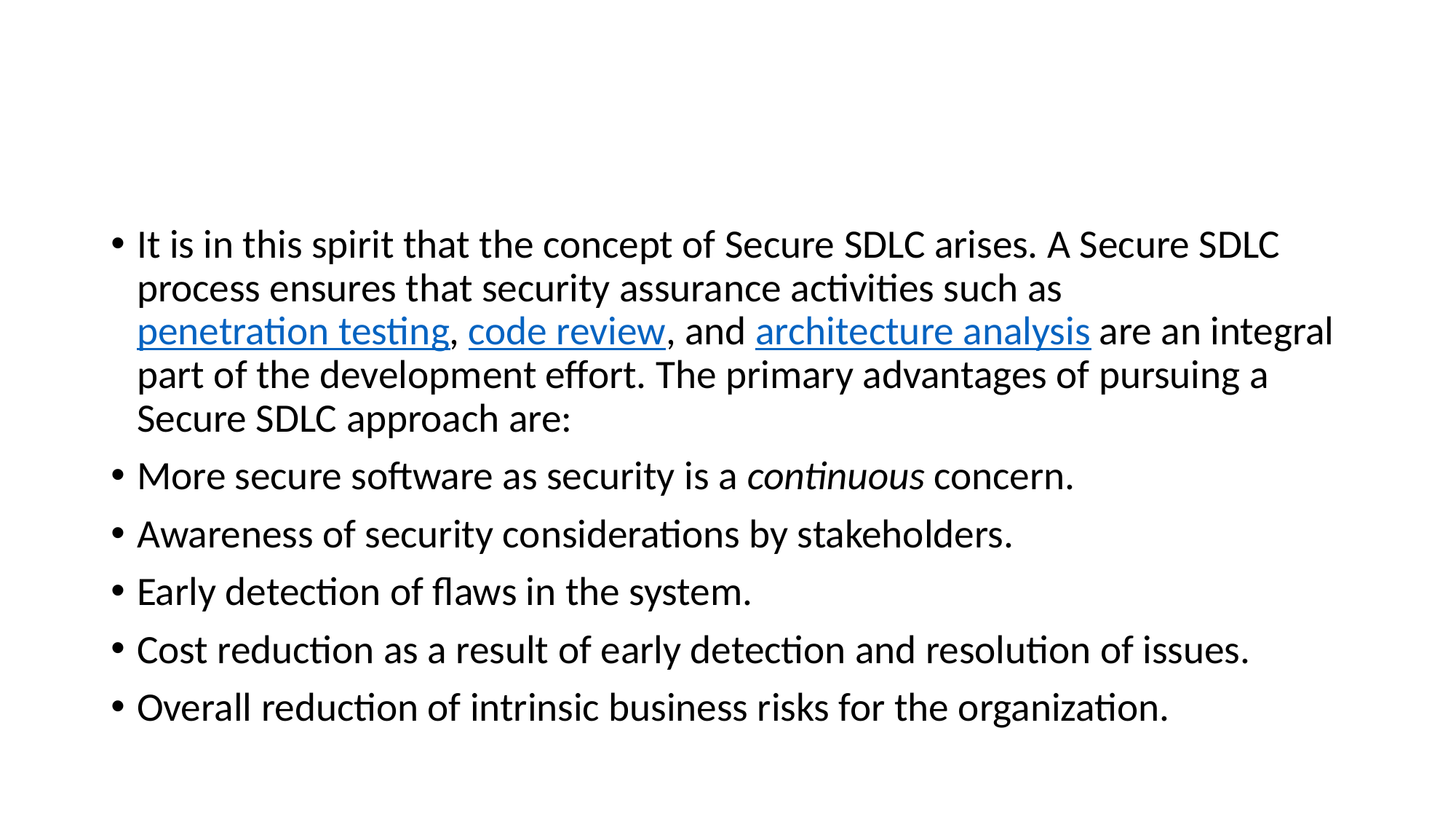

It is in this spirit that the concept of Secure SDLC arises. A Secure SDLC process ensures that security assurance activities such as penetration testing, code review, and architecture analysis are an integral part of the development effort. The primary advantages of pursuing a Secure SDLC approach are:
More secure software as security is a continuous concern.
Awareness of security considerations by stakeholders.
Early detection of flaws in the system.
Cost reduction as a result of early detection and resolution of issues.
Overall reduction of intrinsic business risks for the organization.